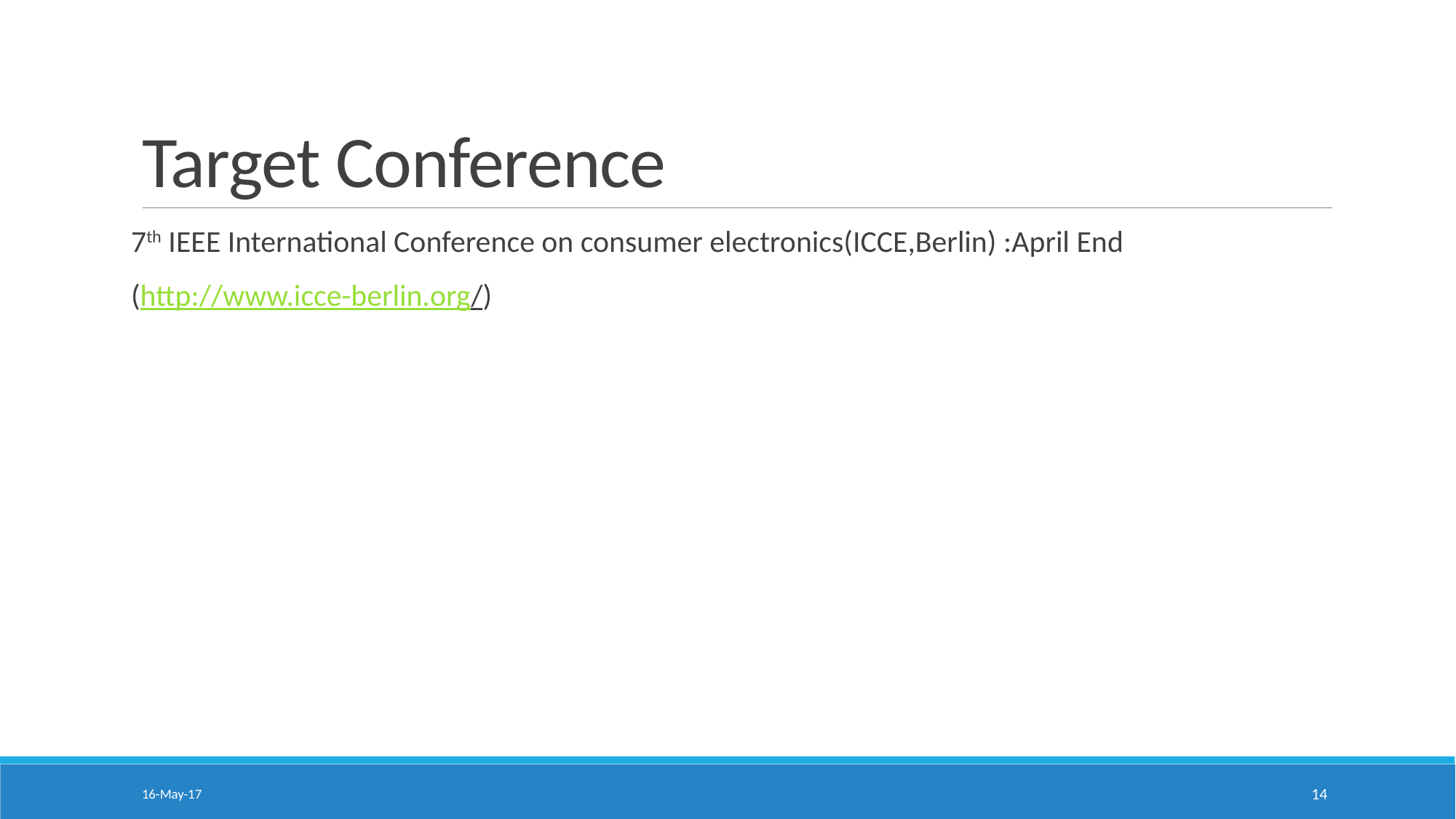

# Target Conference
7th IEEE International Conference on consumer electronics(ICCE,Berlin) :April End
(http://www.icce-berlin.org/)

16-May-17
14